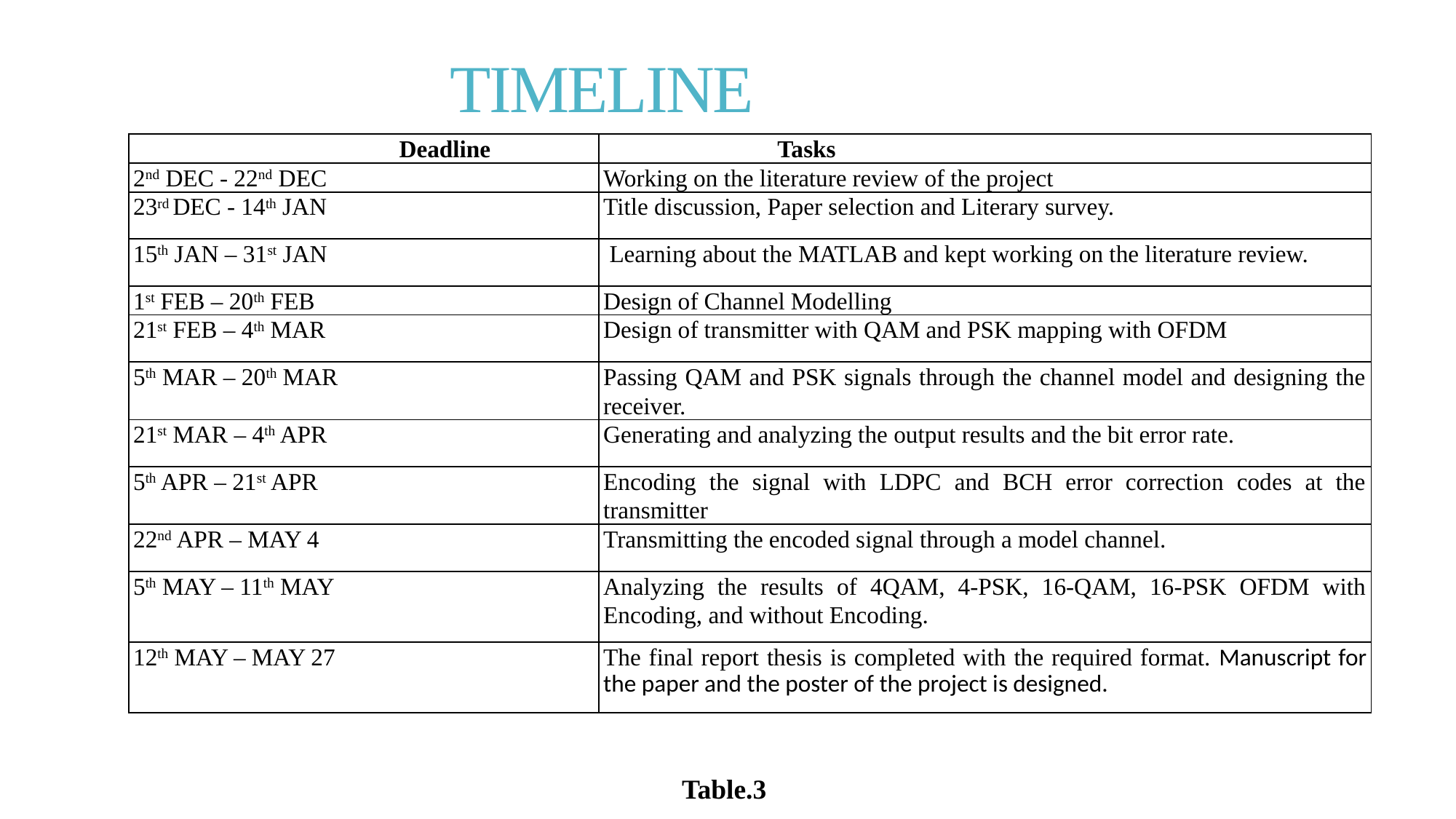

# TIMELINE
| Deadline | Tasks |
| --- | --- |
| 2nd DEC - 22nd DEC | Working on the literature review of the project |
| 23rd DEC - 14th JAN | Title discussion, Paper selection and Literary survey. |
| 15th JAN – 31st JAN | Learning about the MATLAB and kept working on the literature review. |
| 1st FEB – 20th FEB | Design of Channel Modelling |
| 21st FEB – 4th MAR | Design of transmitter with QAM and PSK mapping with OFDM |
| 5th MAR – 20th MAR | Passing QAM and PSK signals through the channel model and designing the receiver. |
| 21st MAR – 4th APR | Generating and analyzing the output results and the bit error rate. |
| 5th APR – 21st APR | Encoding the signal with LDPC and BCH error correction codes at the transmitter |
| 22nd APR – MAY 4 | Transmitting the encoded signal through a model channel. |
| 5th MAY – 11th MAY | Analyzing the results of 4QAM, 4-PSK, 16-QAM, 16-PSK OFDM with Encoding, and without Encoding. |
| 12th MAY – MAY 27 | The final report thesis is completed with the required format. Manuscript for the paper and the poster of the project is designed. |
Table.3